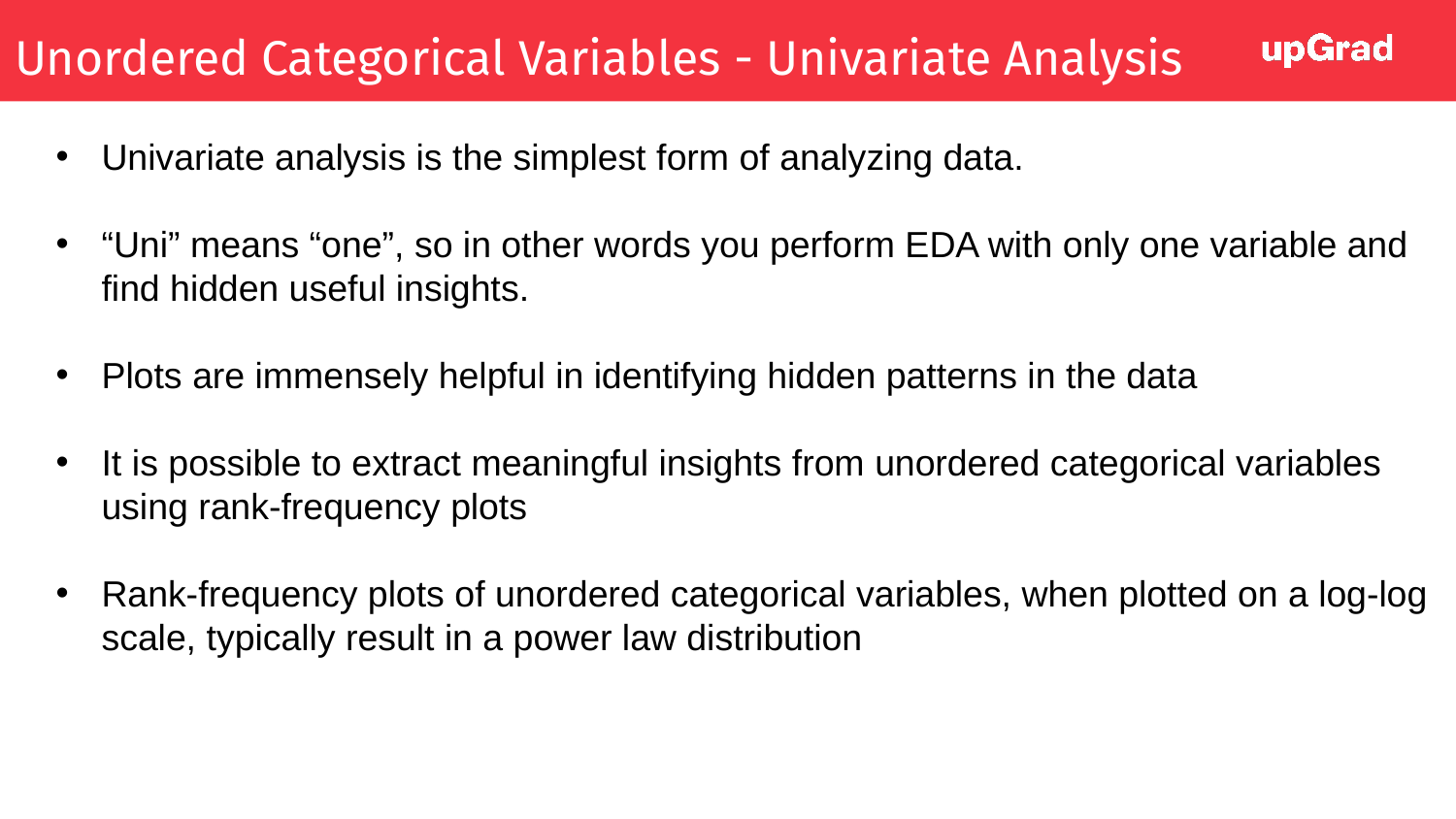

Unordered Categorical Variables - Univariate Analysis

Univariate analysis is the simplest form of analyzing data.

“Uni” means “one”, so in other words you perform EDA with only one variable and find hidden useful insights.

Plots are immensely helpful in identifying hidden patterns in the data

It is possible to extract meaningful insights from unordered categorical variables using rank-frequency plots

Rank-frequency plots of unordered categorical variables, when plotted on a log-log scale, typically result in a power law distribution